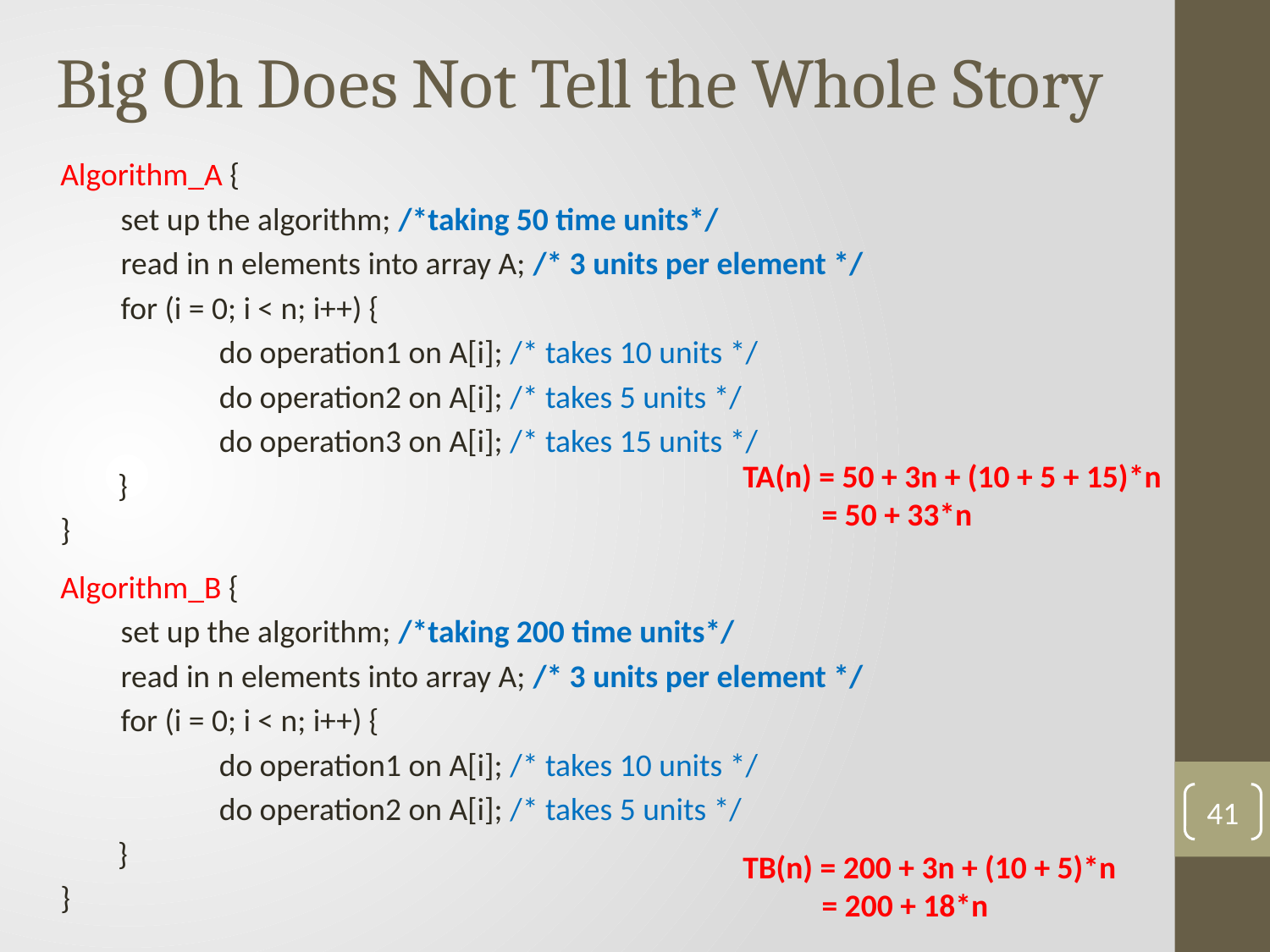

# Big Oh Does Not Tell the Whole Story
Algorithm_A {
	    set up the algorithm; /*taking 50 time units*/
	    read in n elements into array A; /* 3 units per element */
	    for (i = 0; i < n; i++) {
		do operation1 on A[i]; /* takes 10 units */
      	do operation2 on A[i]; /* takes 5 units */
      	do operation3 on A[i]; /* takes 15 units */
        }
}
TA(n) = 50 + 3n + (10 + 5 + 15)*n
           = 50 + 33*n
Algorithm_B {
	    set up the algorithm; /*taking 200 time units*/
	    read in n elements into array A; /* 3 units per element */
	    for (i = 0; i < n; i++) {
		do operation1 on A[i]; /* takes 10 units */
      	do operation2 on A[i]; /* takes 5 units */
        }
}
41
TB(n) = 200 + 3n + (10 + 5)*n
           = 200 + 18*n